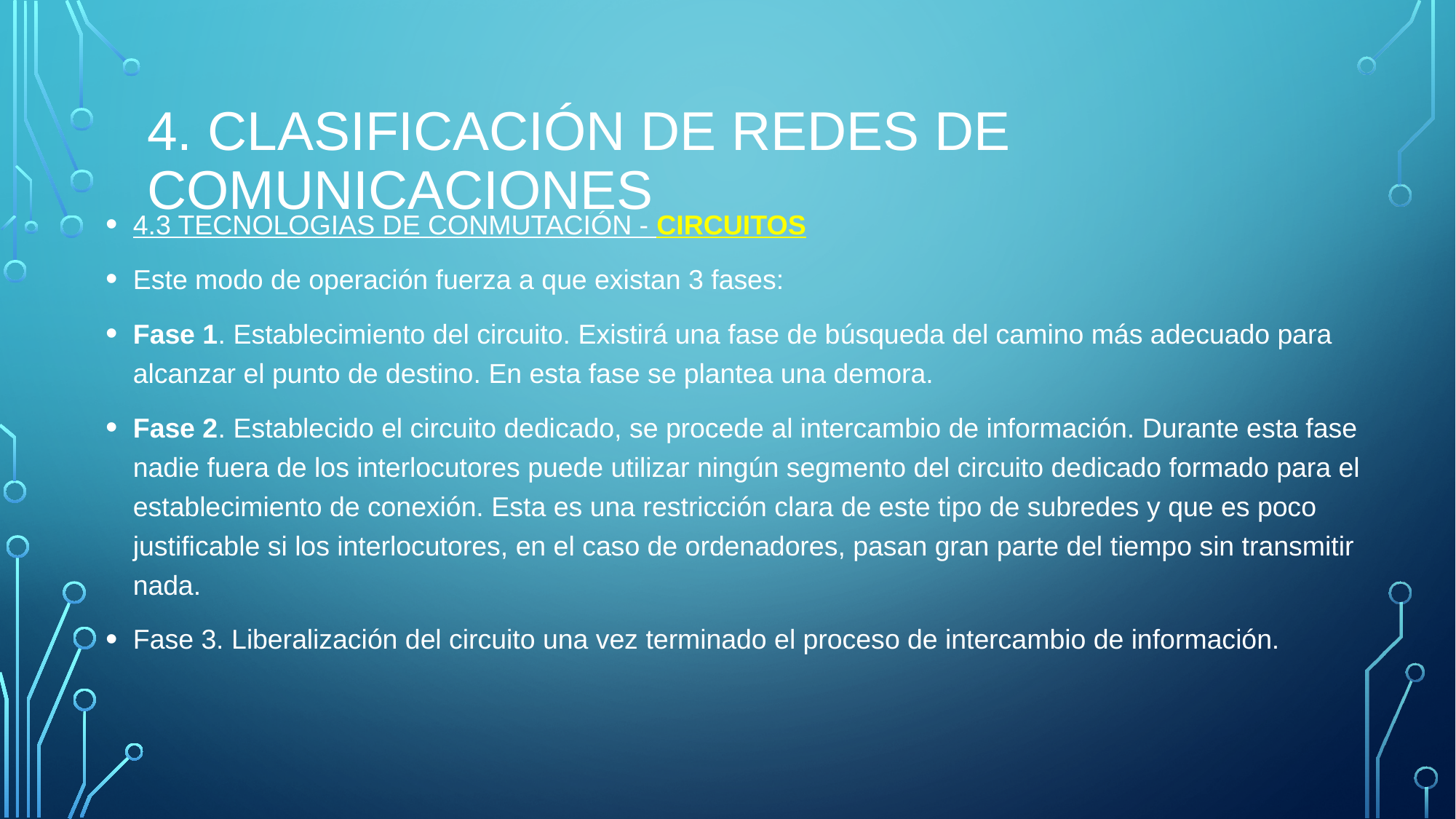

# 4. CLASIFICACIÓN de Redes de comunicaciones
4.3 TECNOLOGIAS DE CONMUTACIÓN - CIRCUITOS
Este modo de operación fuerza a que existan 3 fases:
Fase 1. Establecimiento del circuito. Existirá una fase de búsqueda del camino más adecuado para alcanzar el punto de destino. En esta fase se plantea una demora.
Fase 2. Establecido el circuito dedicado, se procede al intercambio de información. Durante esta fase nadie fuera de los interlocutores puede utilizar ningún segmento del circuito dedicado formado para el establecimiento de conexión. Esta es una restricción clara de este tipo de subredes y que es poco justificable si los interlocutores, en el caso de ordenadores, pasan gran parte del tiempo sin transmitir nada.
Fase 3. Liberalización del circuito una vez terminado el proceso de intercambio de información.